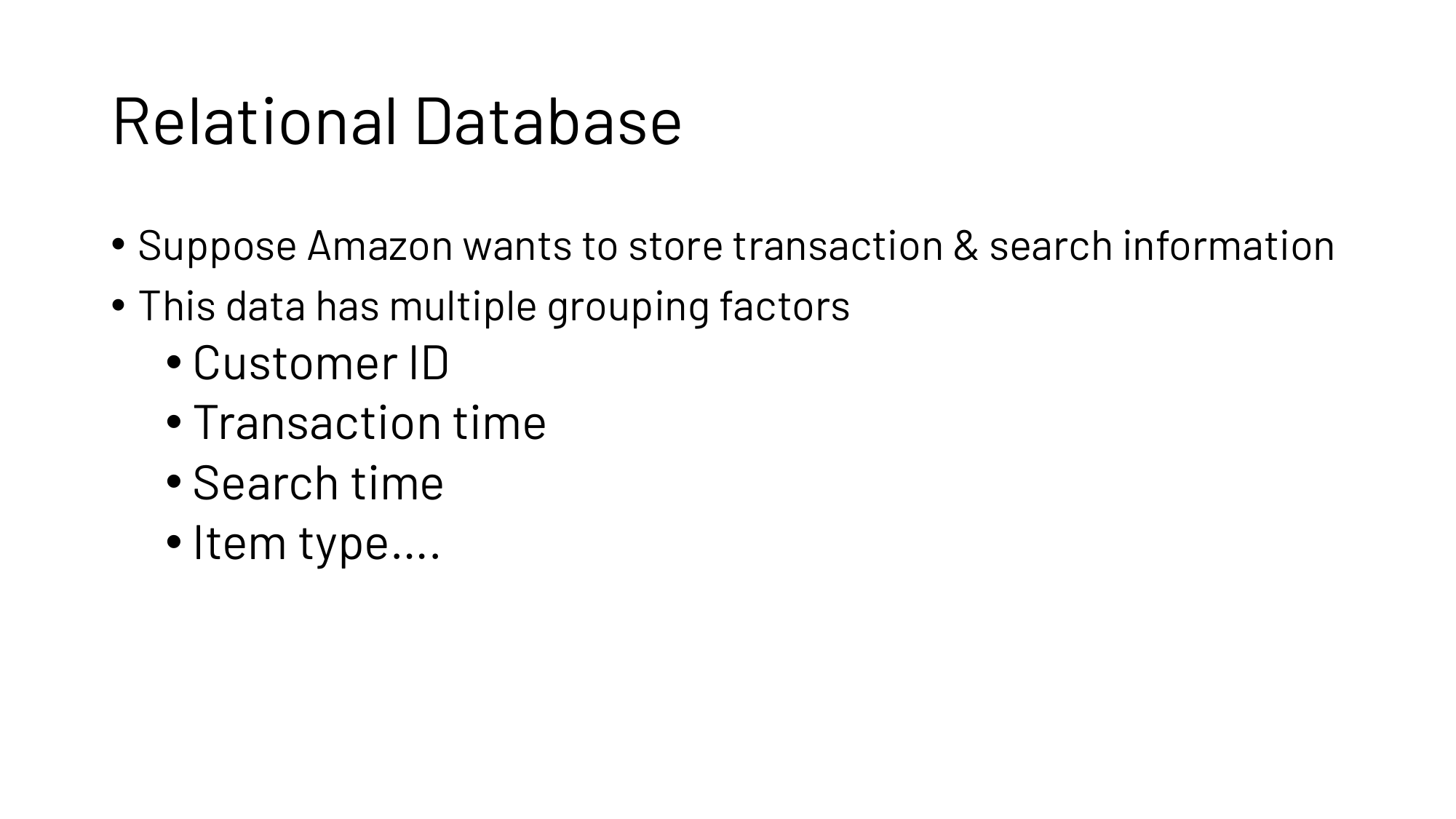

# Relational Database
Suppose Amazon wants to store transaction & search information
This data has multiple grouping factors
Customer ID
Transaction time
Search time
Item type….